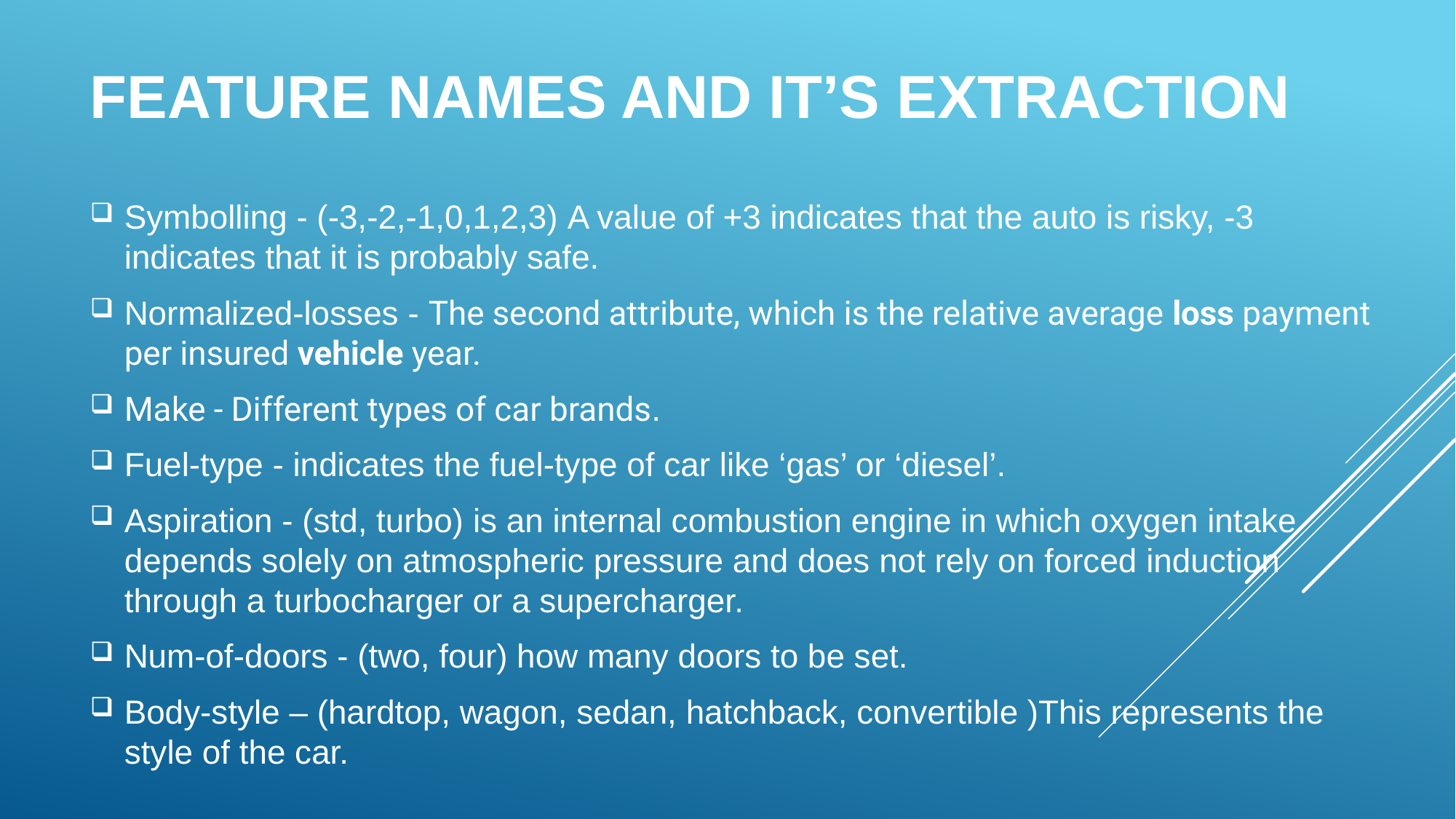

# FEATURE NAMES AND IT’S EXTRACTION
Symbolling - (-3,-2,-1,0,1,2,3) A value of +3 indicates that the auto is risky, -3 indicates that it is probably safe.
Normalized-losses - The second attribute, which is the relative average loss payment per insured vehicle year.
Make - Different types of car brands.
Fuel-type - indicates the fuel-type of car like ‘gas’ or ‘diesel’.
Aspiration - (std, turbo) is an internal combustion engine in which oxygen intake depends solely on atmospheric pressure and does not rely on forced induction through a turbocharger or a supercharger.
Num-of-doors - (two, four) how many doors to be set.
Body-style – (hardtop, wagon, sedan, hatchback, convertible )This represents the style of the car.